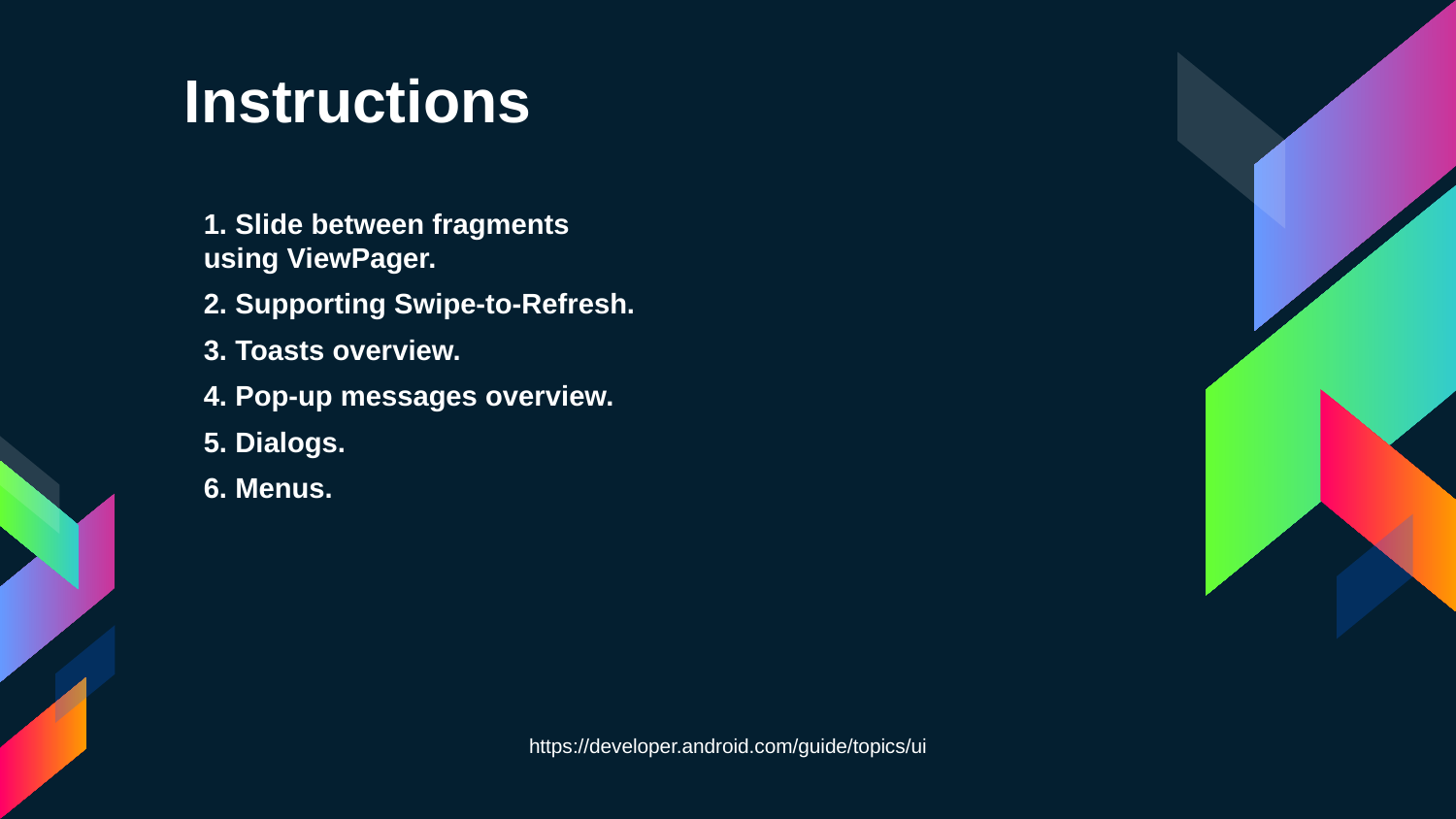

# Instructions
1. Slide between fragments using ViewPager.
2. Supporting Swipe-to-Refresh.
3. Toasts overview.
4. Pop-up messages overview.
5. Dialogs.
6. Menus.

https://developer.android.com/guide/topics/ui

3